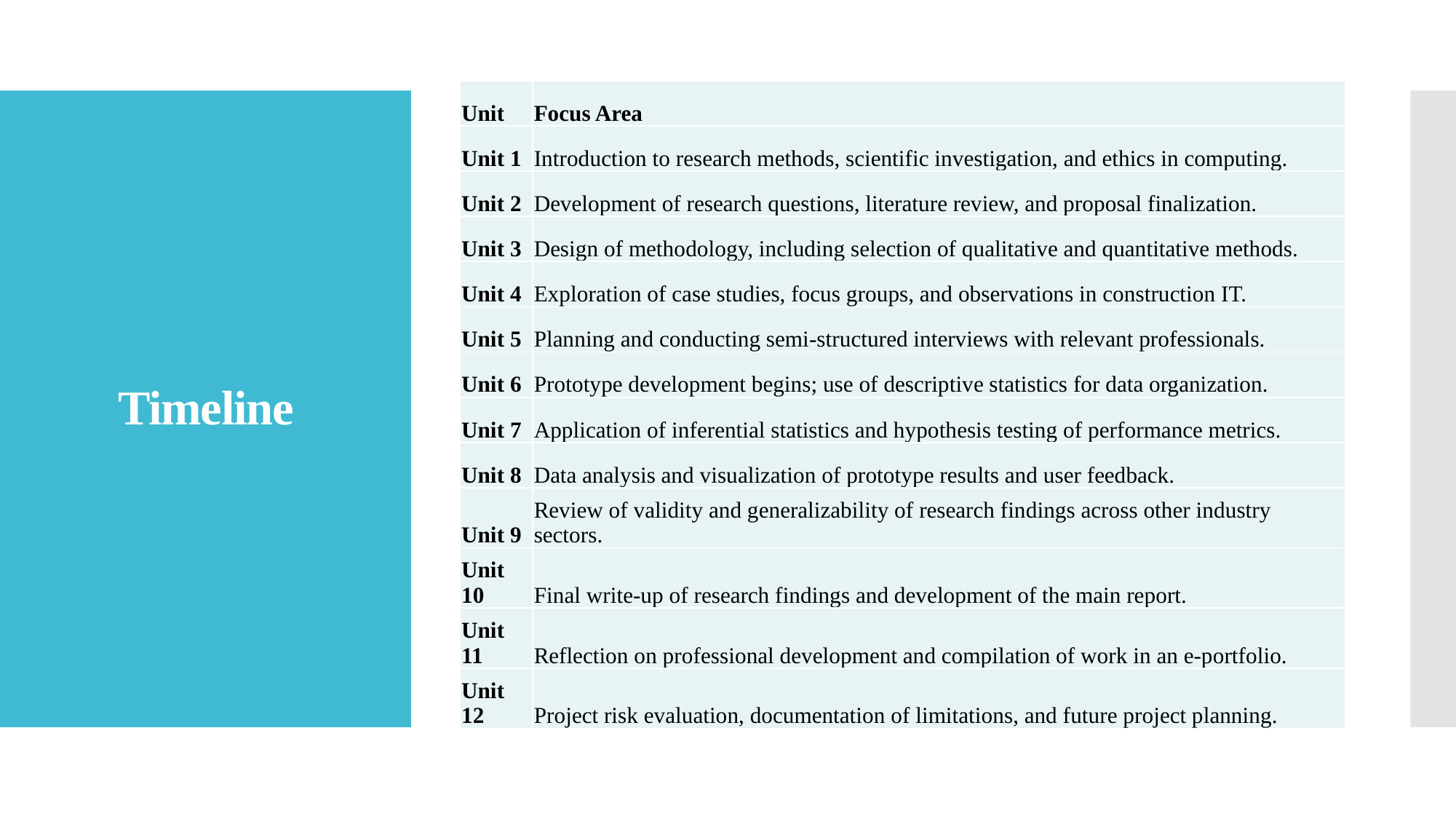

| Unit | Focus Area |
| --- | --- |
| Unit 1 | Introduction to research methods, scientific investigation, and ethics in computing. |
| Unit 2 | Development of research questions, literature review, and proposal finalization. |
| Unit 3 | Design of methodology, including selection of qualitative and quantitative methods. |
| Unit 4 | Exploration of case studies, focus groups, and observations in construction IT. |
| Unit 5 | Planning and conducting semi-structured interviews with relevant professionals. |
| Unit 6 | Prototype development begins; use of descriptive statistics for data organization. |
| Unit 7 | Application of inferential statistics and hypothesis testing of performance metrics. |
| Unit 8 | Data analysis and visualization of prototype results and user feedback. |
| Unit 9 | Review of validity and generalizability of research findings across other industry sectors. |
| Unit 10 | Final write-up of research findings and development of the main report. |
| Unit 11 | Reflection on professional development and compilation of work in an e-portfolio. |
| Unit 12 | Project risk evaluation, documentation of limitations, and future project planning. |
# Timeline